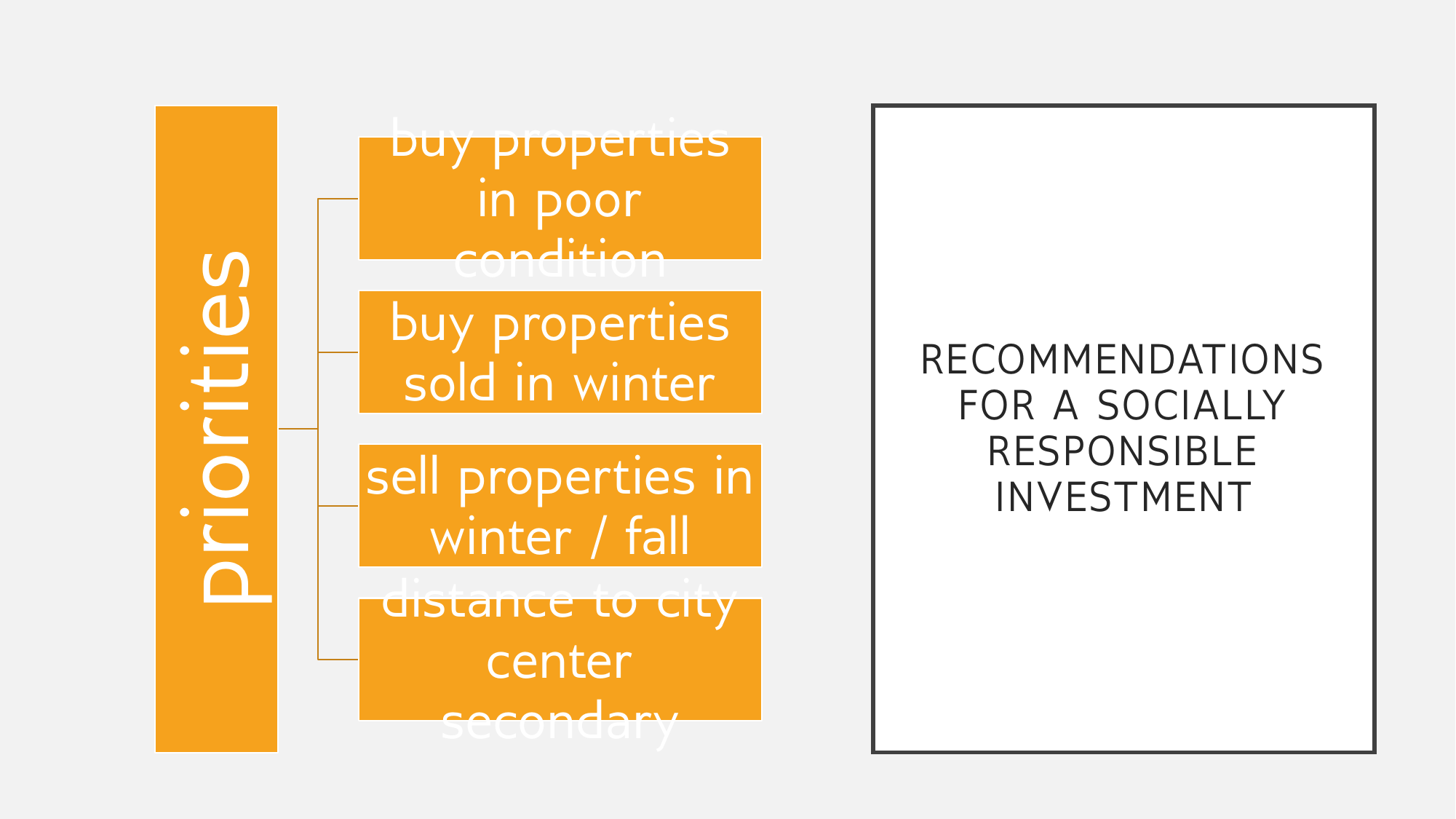

priorities
buy properties in poor condition
buy properties sold in winter
sell properties in winter / fall
distance to city center secondary
# Recommendations for a socially responsible investment